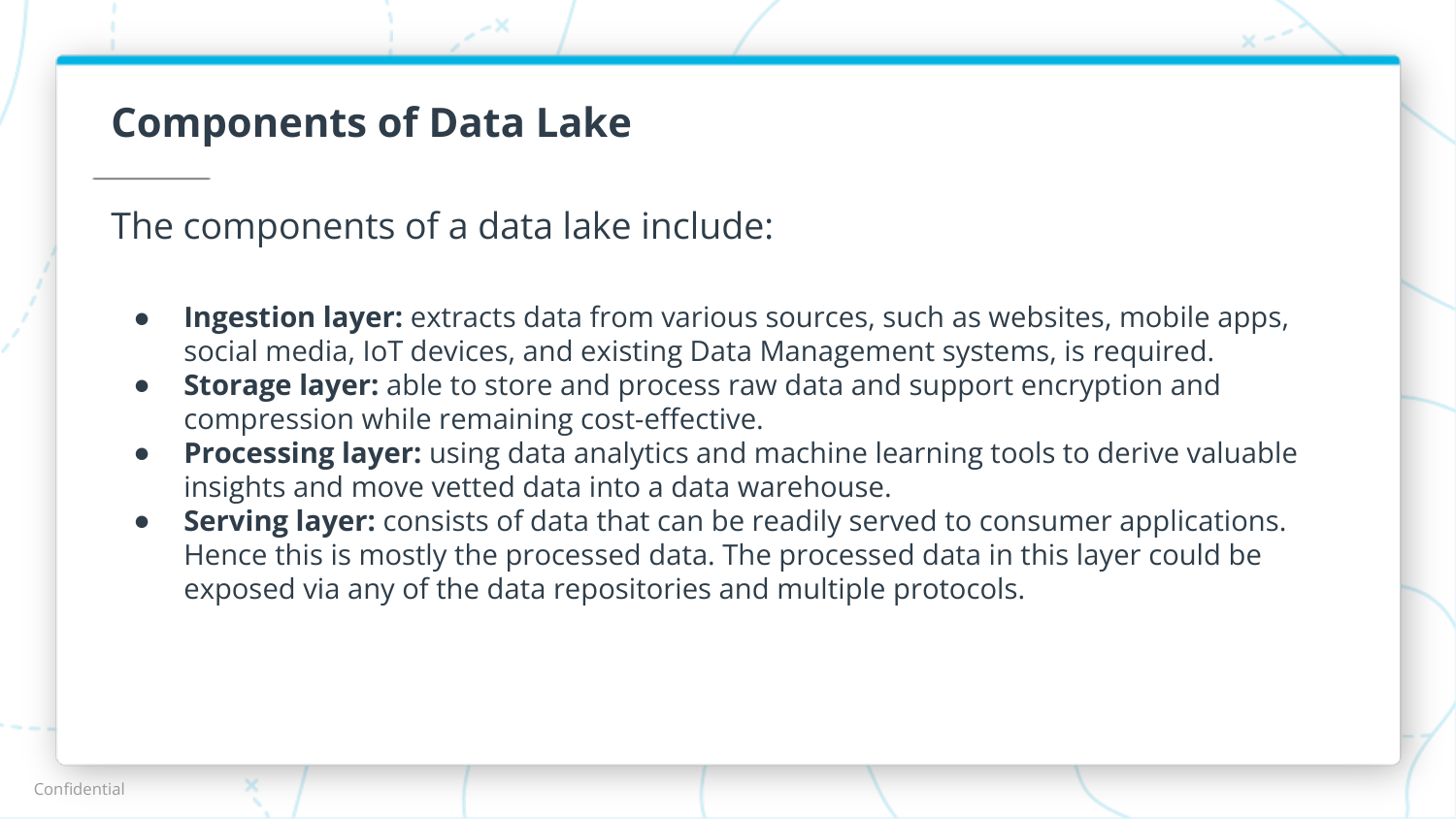

# Components of Data Lake
The components of a data lake include:
Ingestion layer: extracts data from various sources, such as websites, mobile apps, social media, IoT devices, and existing Data Management systems, is required.
Storage layer: able to store and process raw data and support encryption and compression while remaining cost-effective.
Processing layer: using data analytics and machine learning tools to derive valuable insights and move vetted data into a data warehouse.
Serving layer: consists of data that can be readily served to consumer applications. Hence this is mostly the processed data. The processed data in this layer could be exposed via any of the data repositories and multiple protocols.